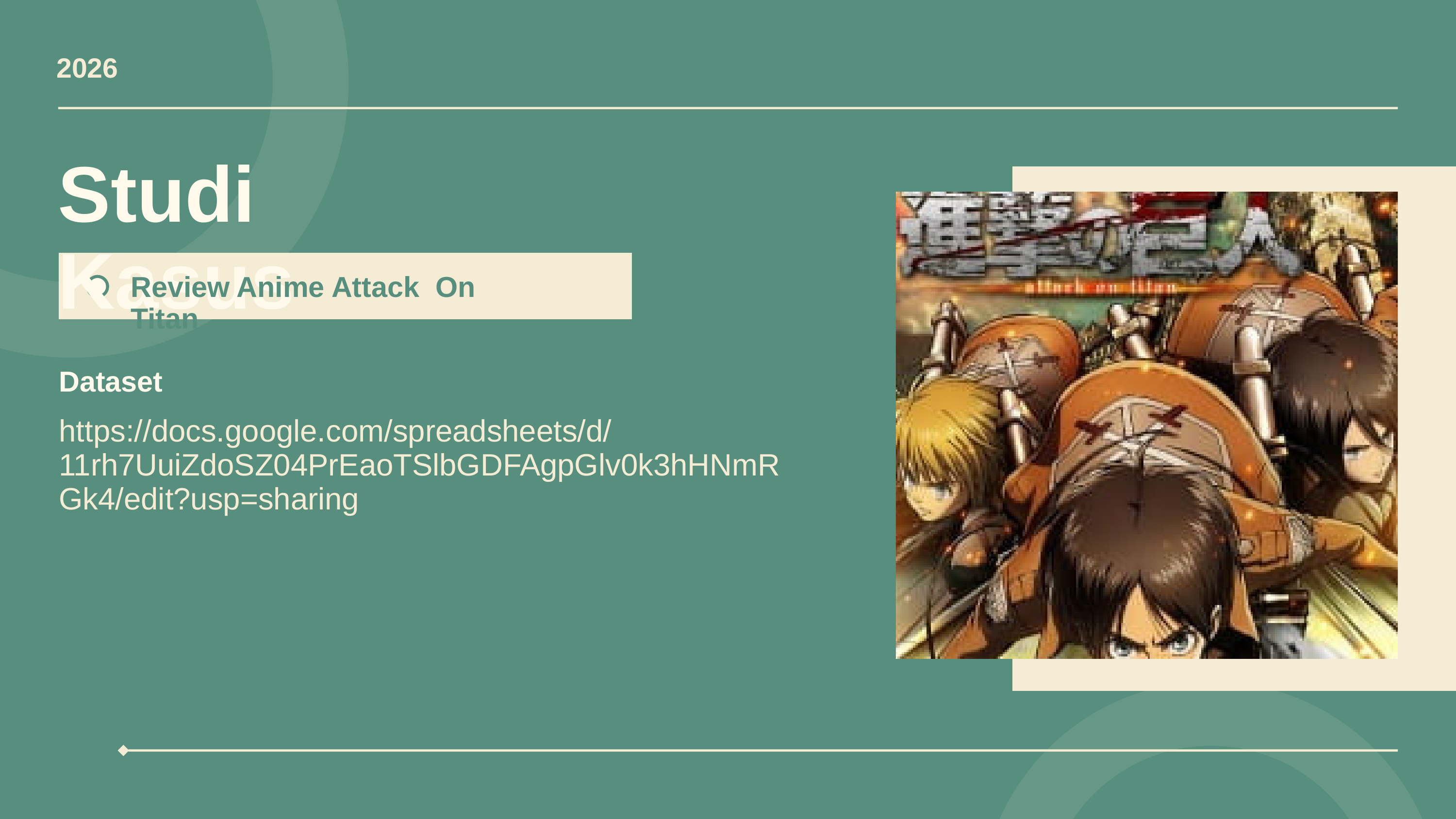

2026

Studi Kasus

Review Anime Attack  On Titan

Dataset
https://docs.google.com/spreadsheets/d/11rh7UuiZdoSZ04PrEaoTSlbGDFAgpGlv0k3hHNmRGk4/edit?usp=sharing